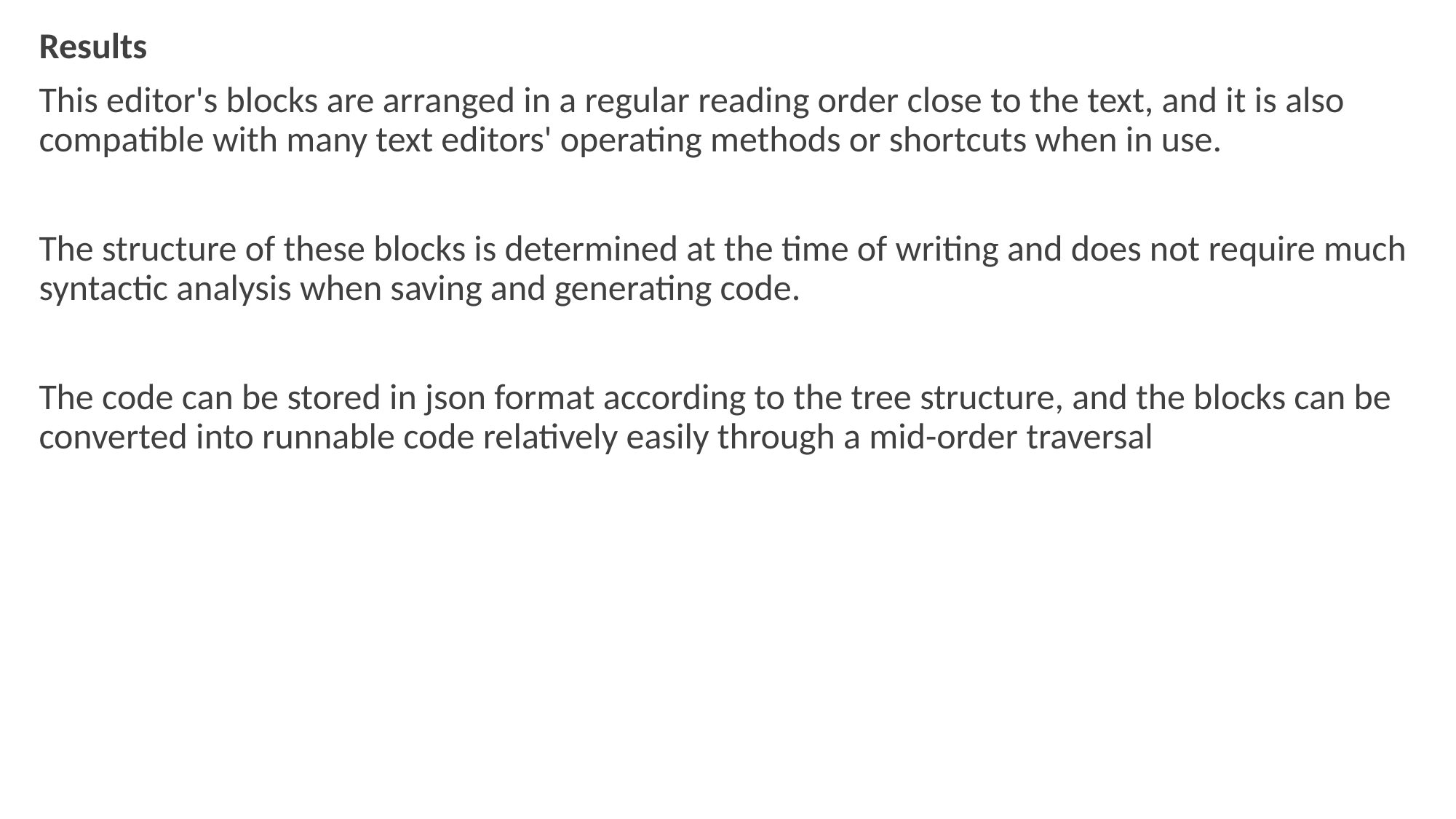

Results
This editor's blocks are arranged in a regular reading order close to the text, and it is also compatible with many text editors' operating methods or shortcuts when in use.

The structure of these blocks is determined at the time of writing and does not require much syntactic analysis when saving and generating code.

The code can be stored in json format according to the tree structure, and the blocks can be converted into runnable code relatively easily through a mid-order traversal